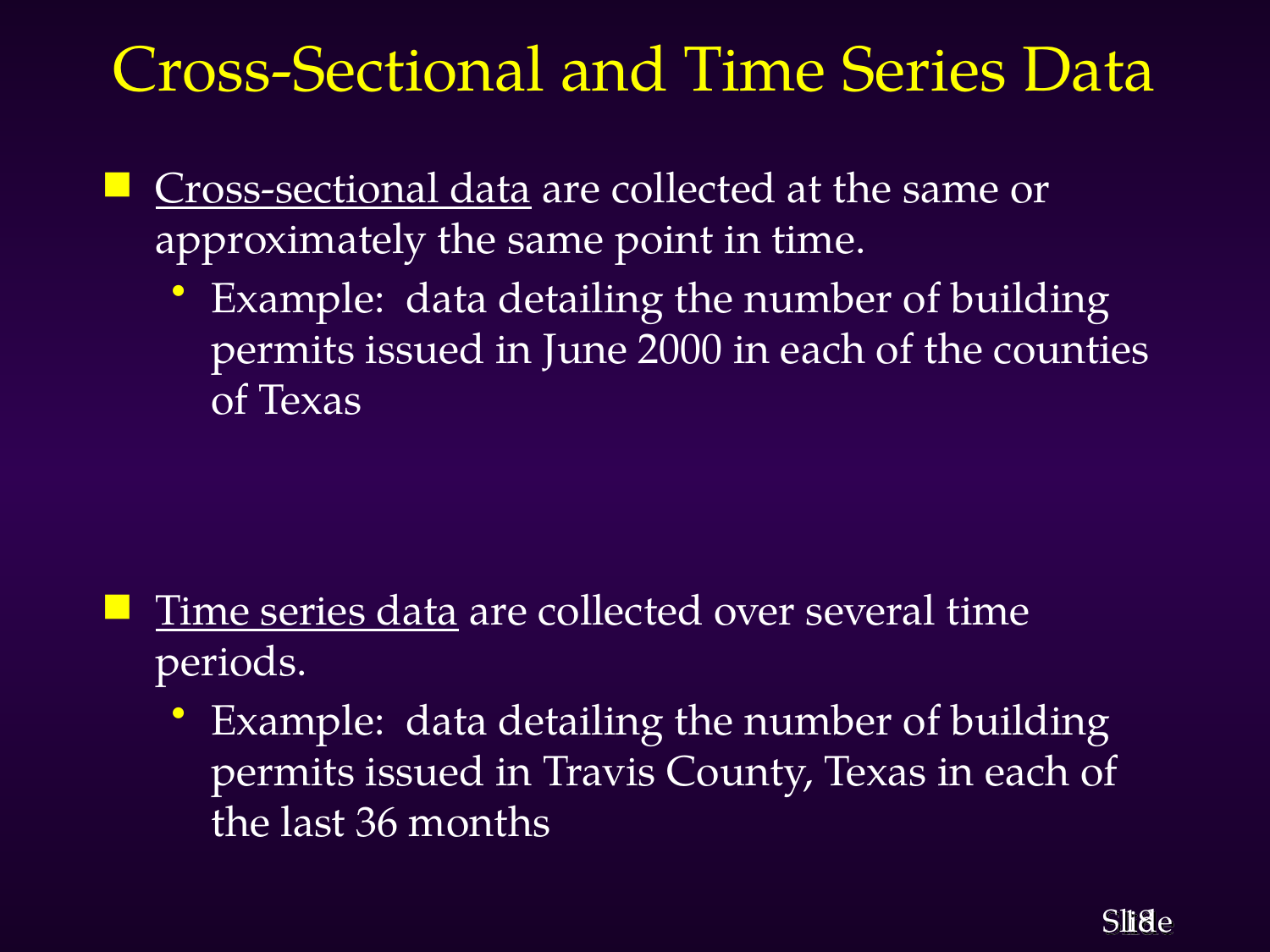

# Cross-Sectional and Time Series Data
Cross-sectional data are collected at the same or approximately the same point in time.
Example:  data detailing the number of building permits issued in June 2000 in each of the counties of Texas

Time series data are collected over several time periods.
Example:  data detailing the number of building permits issued in Travis County, Texas in each of the last 36 months